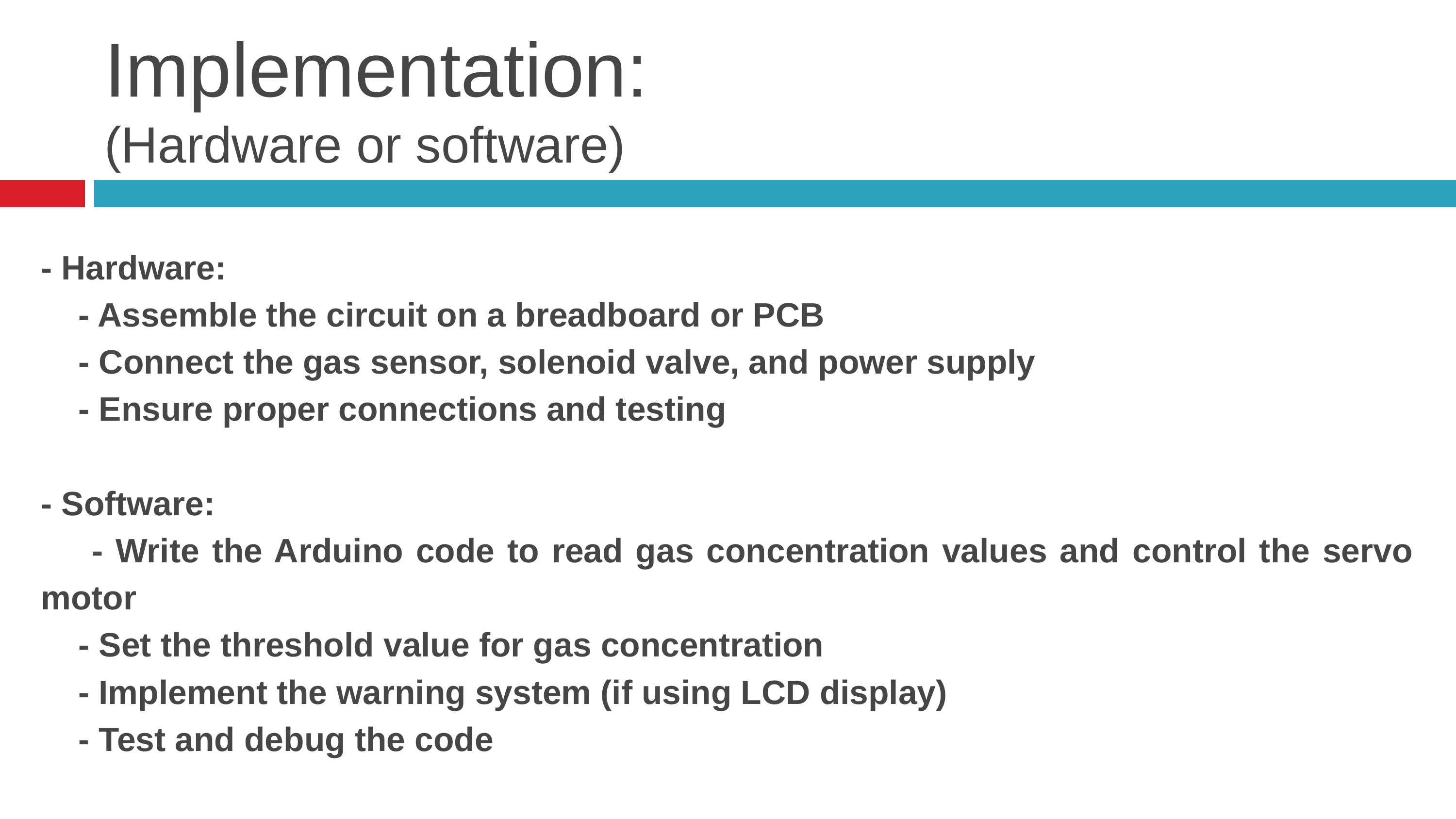

Implementation:
(Hardware or software)

- Hardware:
    - Assemble the circuit on a breadboard or PCB
    - Connect the gas sensor, solenoid valve, and power supply
    - Ensure proper connections and testing

- Software:
    - Write the Arduino code to read gas concentration values and control the servo motor
    - Set the threshold value for gas concentration
    - Implement the warning system (if using LCD display)
    - Test and debug the code